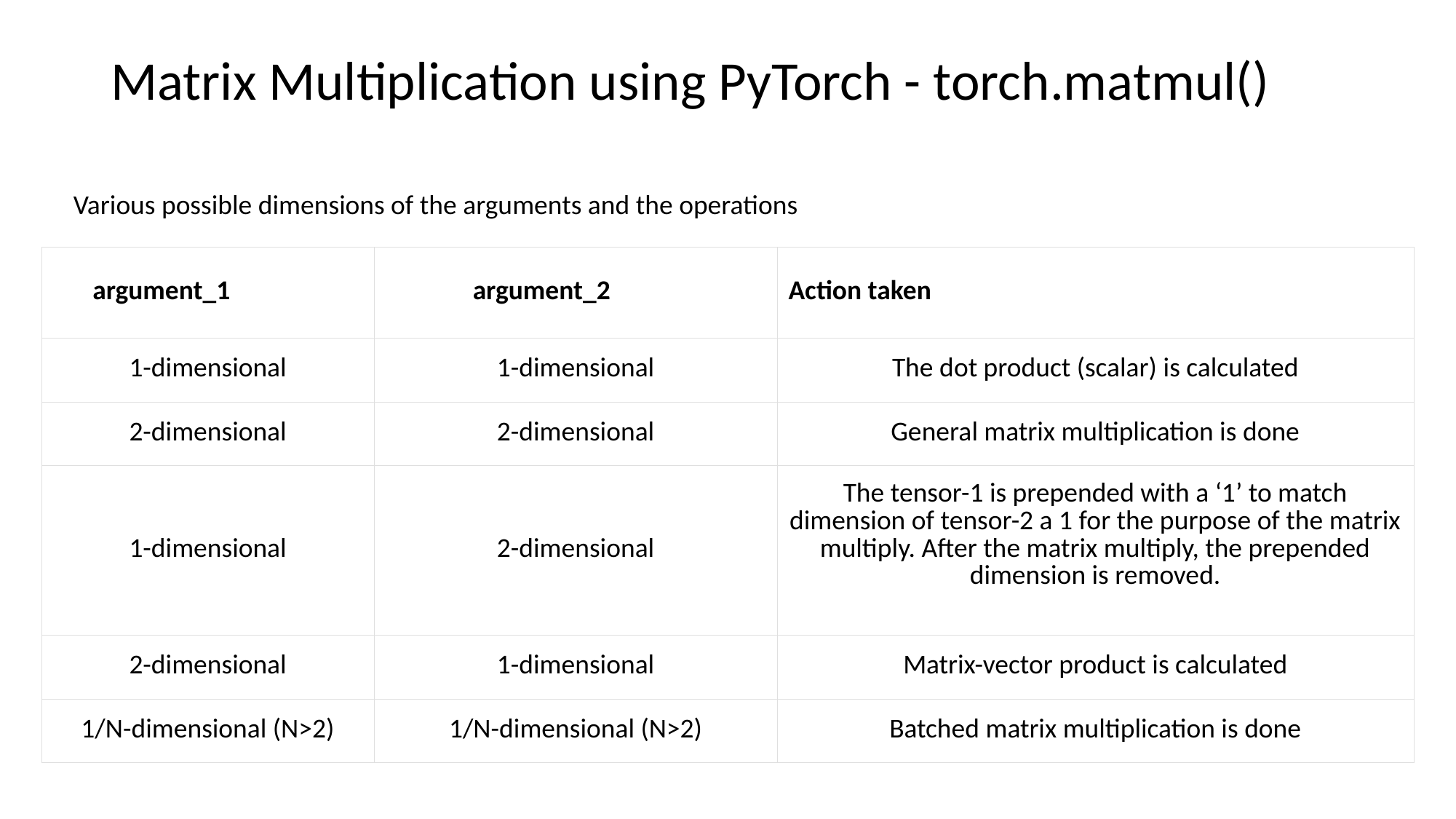

# Matrix Multiplication using PyTorch - torch.matmul()
Various possible dimensions of the arguments and the operations
| argument\_1 | argument\_2 | Action taken |
| --- | --- | --- |
| 1-dimensional | 1-dimensional | The dot product (scalar) is calculated |
| 2-dimensional | 2-dimensional | General matrix multiplication is done |
| 1-dimensional | 2-dimensional | The tensor-1 is prepended with a ‘1’ to match dimension of tensor-2 a 1 for the purpose of the matrix multiply. After the matrix multiply, the prepended dimension is removed. |
| 2-dimensional | 1-dimensional | Matrix-vector product is calculated |
| 1/N-dimensional (N>2) | 1/N-dimensional (N>2) | Batched matrix multiplication is done |